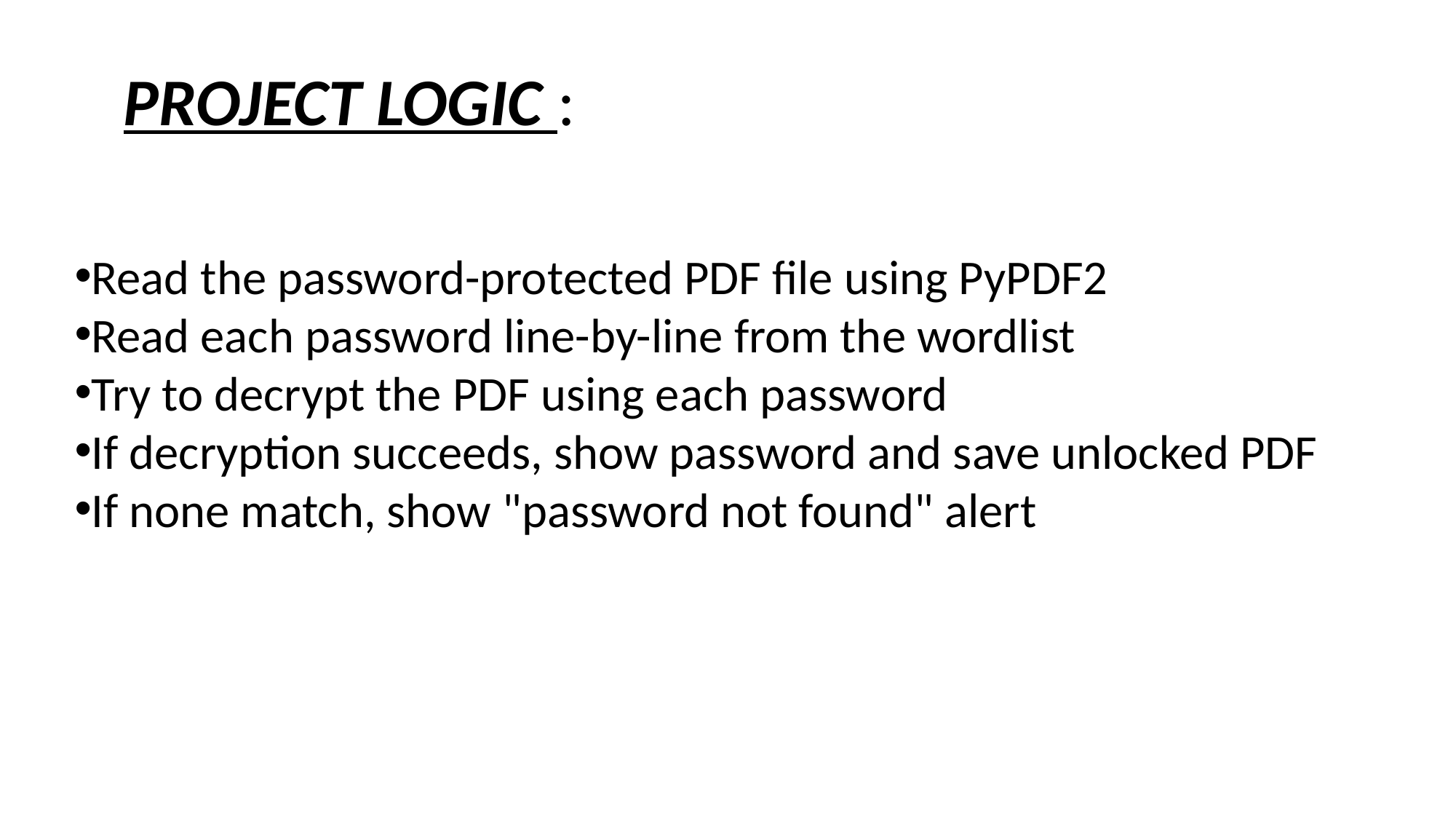

PROJECT LOGIC :
Read the password-protected PDF file using PyPDF2
Read each password line-by-line from the wordlist
Try to decrypt the PDF using each password
If decryption succeeds, show password and save unlocked PDF
If none match, show "password not found" alert